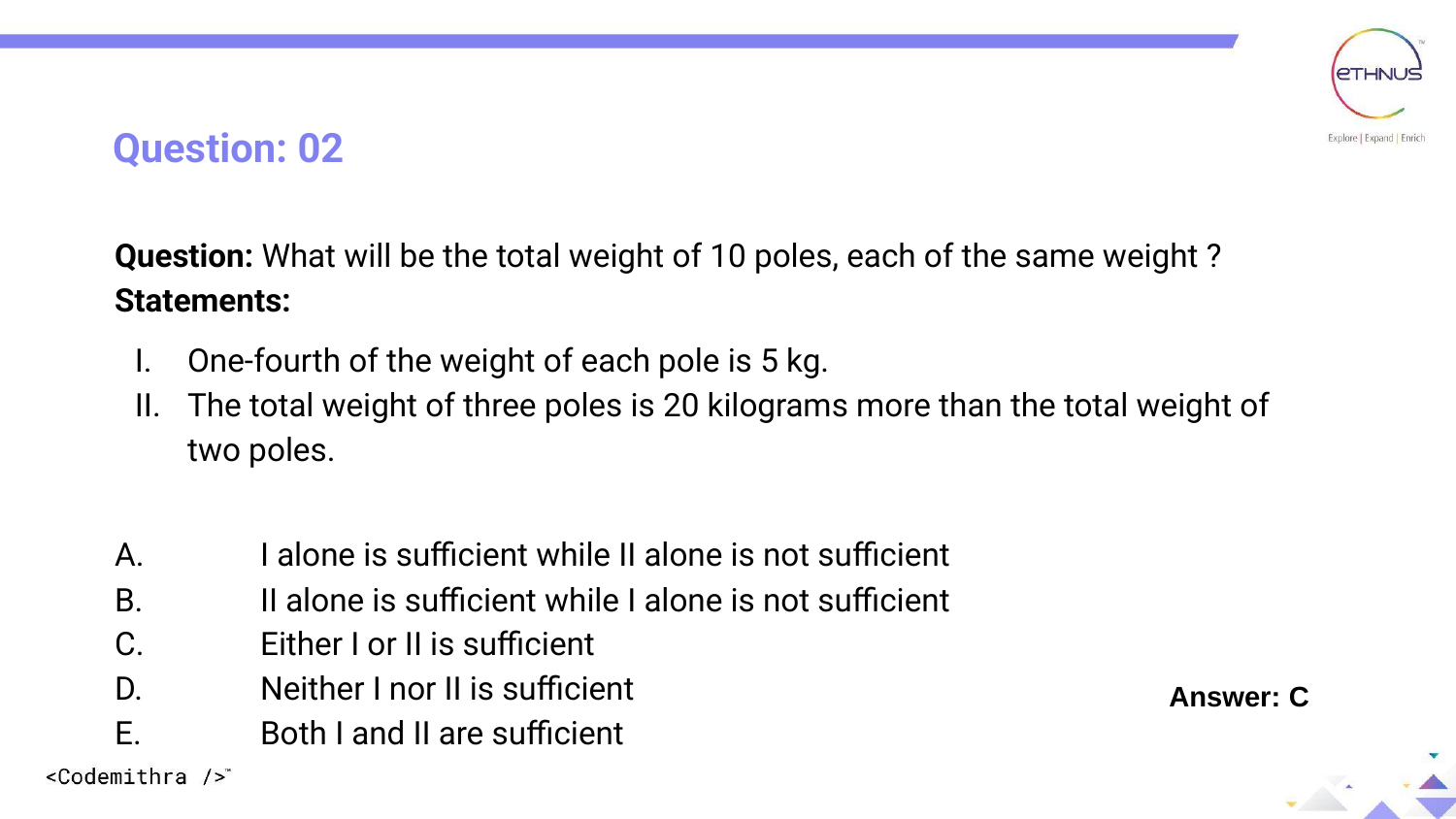

Question: 02
Question: What will be the total weight of 10 poles, each of the same weight ?
Statements:
One-fourth of the weight of each pole is 5 kg.
The total weight of three poles is 20 kilograms more than the total weight of two poles.

A.	I alone is sufficient while II alone is not sufficient
B.	II alone is sufficient while I alone is not sufficient
C.	Either I or II is sufficient
D.	Neither I nor II is sufficient
E.	Both I and II are sufficient

Answer: C